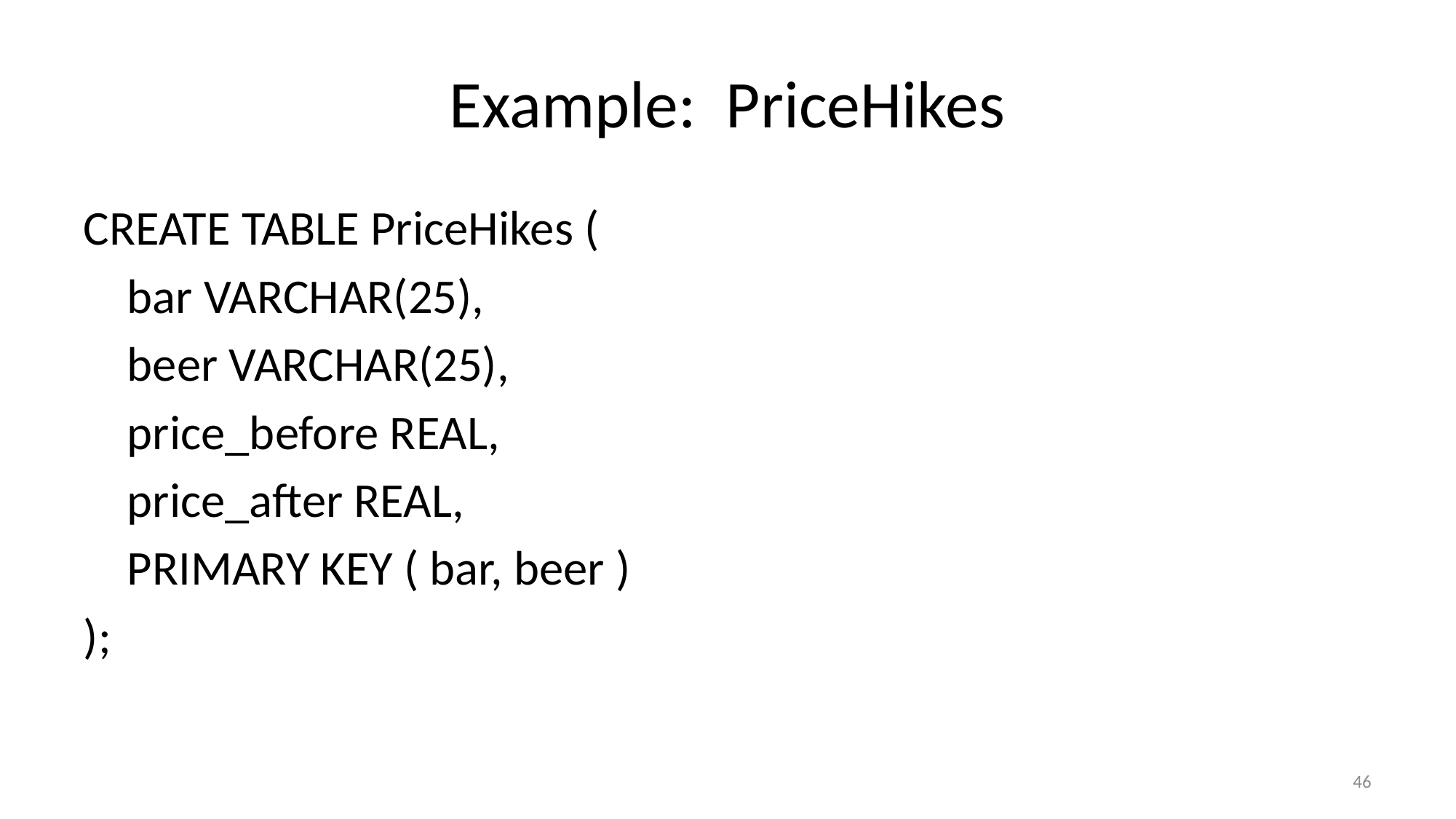

# Example:  PriceHikes
CREATE TABLE PriceHikes (
    bar VARCHAR(25),
    beer VARCHAR(25),
    price_before REAL,
    price_after REAL,
    PRIMARY KEY ( bar, beer )
);

46